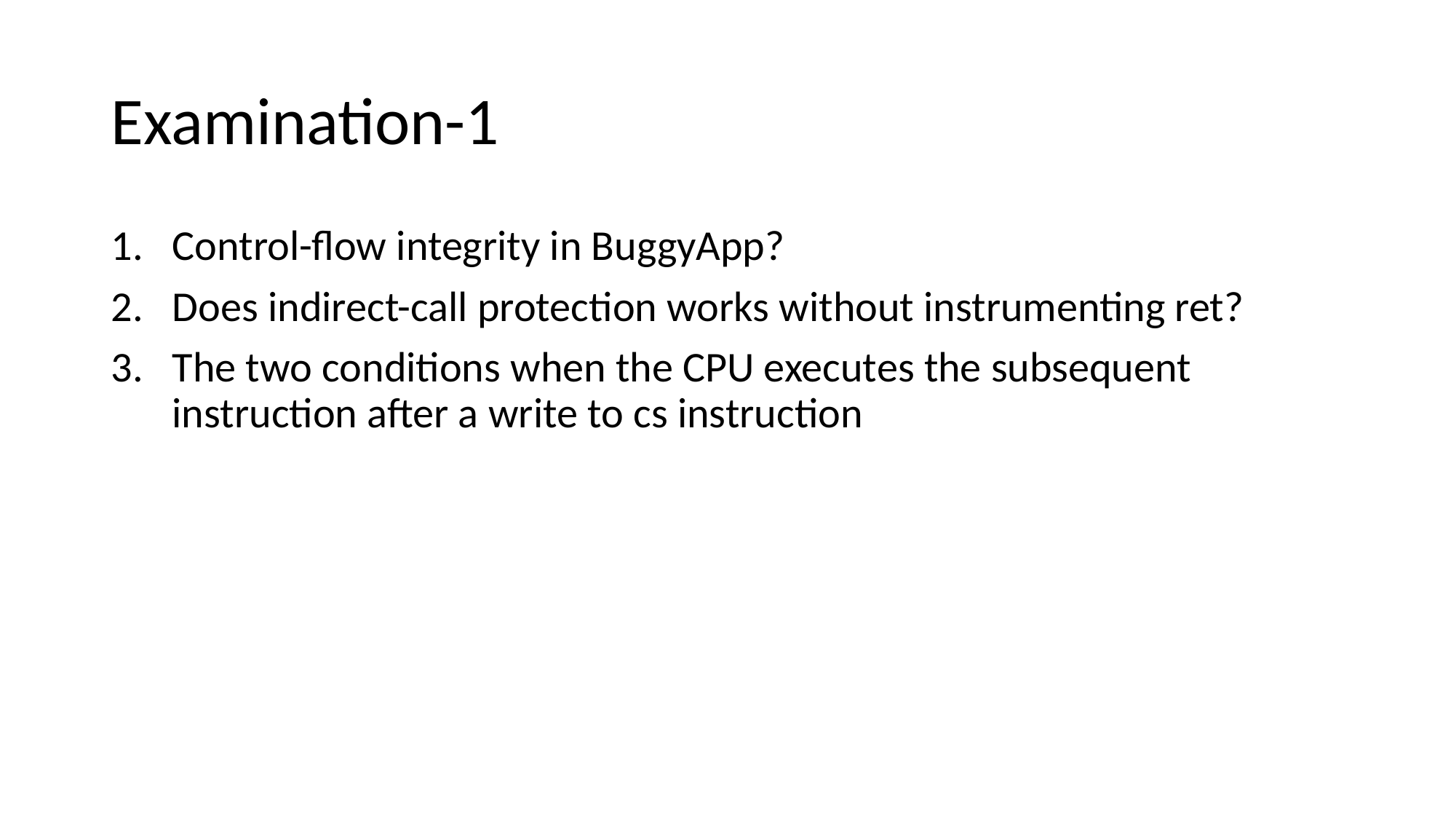

# Examination-1
Control-flow integrity in BuggyApp?
Does indirect-call protection works without instrumenting ret?
The two conditions when the CPU executes the subsequent instruction after a write to cs instruction